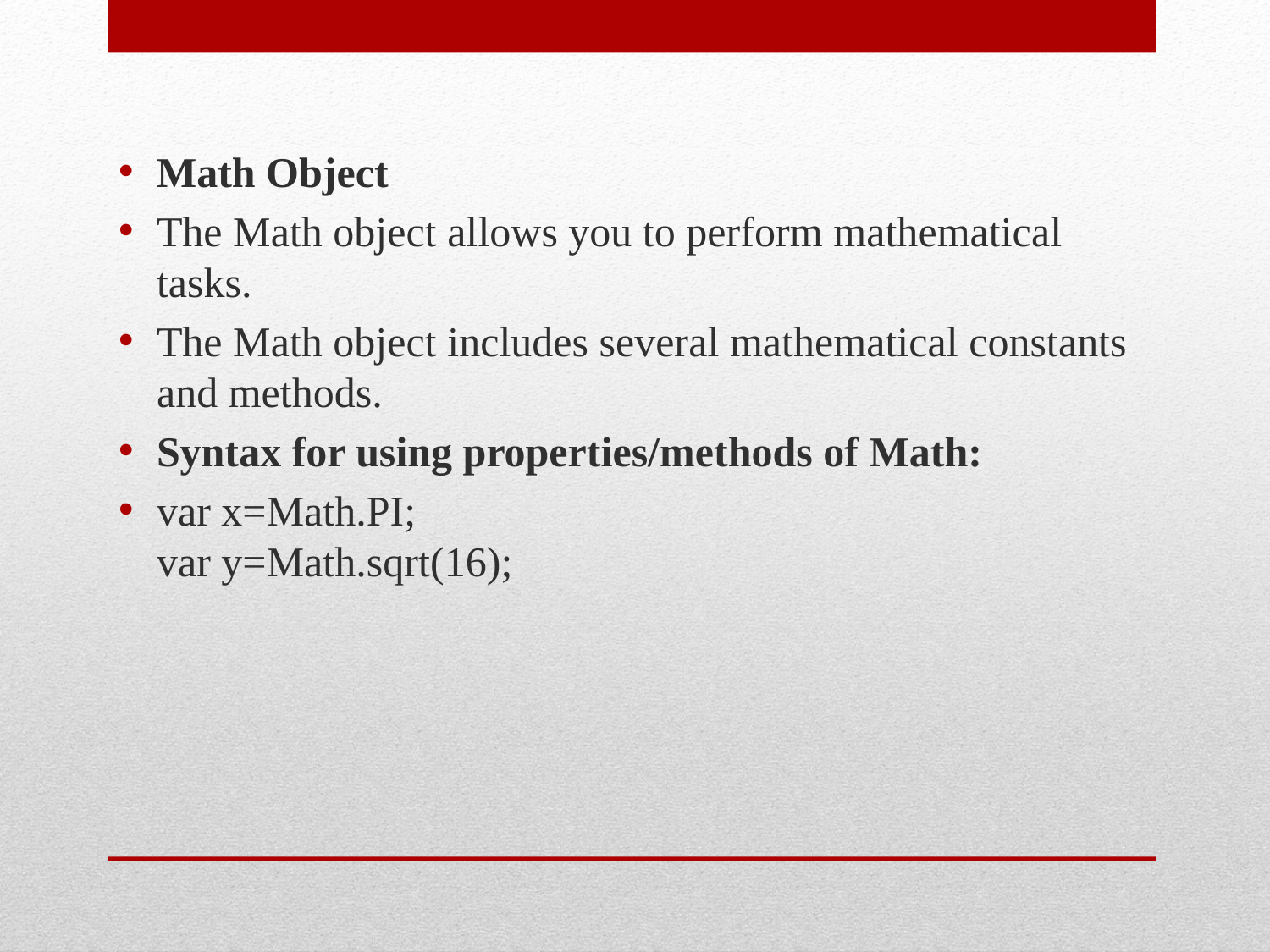

Math Object
The Math object allows you to perform mathematical tasks.
The Math object includes several mathematical constants and methods.
Syntax for using properties/methods of Math:
var x=Math.PI;
var y=Math.sqrt(16);